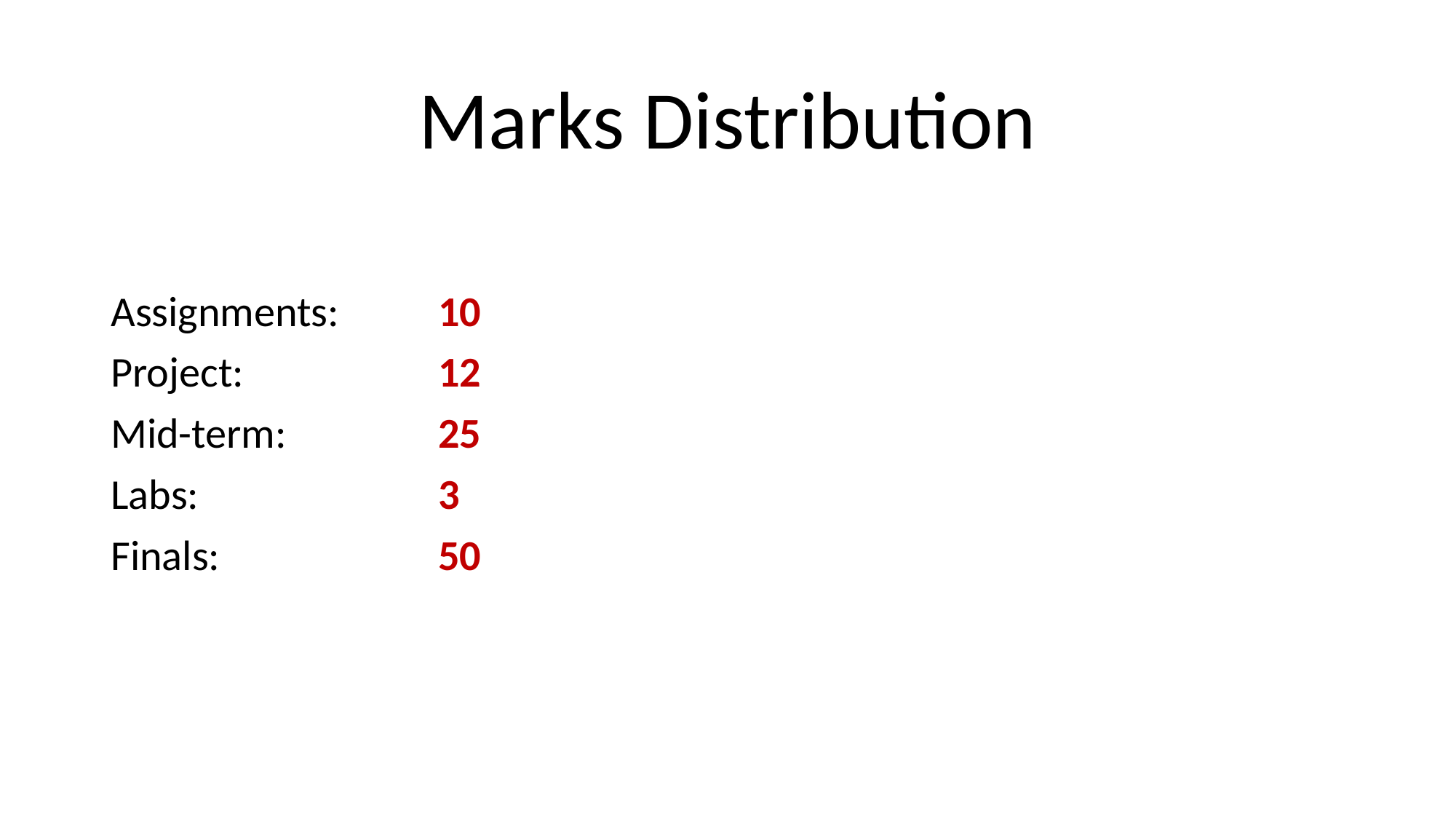

# Marks Distribution

Assignments:	10
Project:		12
Mid-term:		25
Labs:			3
Finals:		50